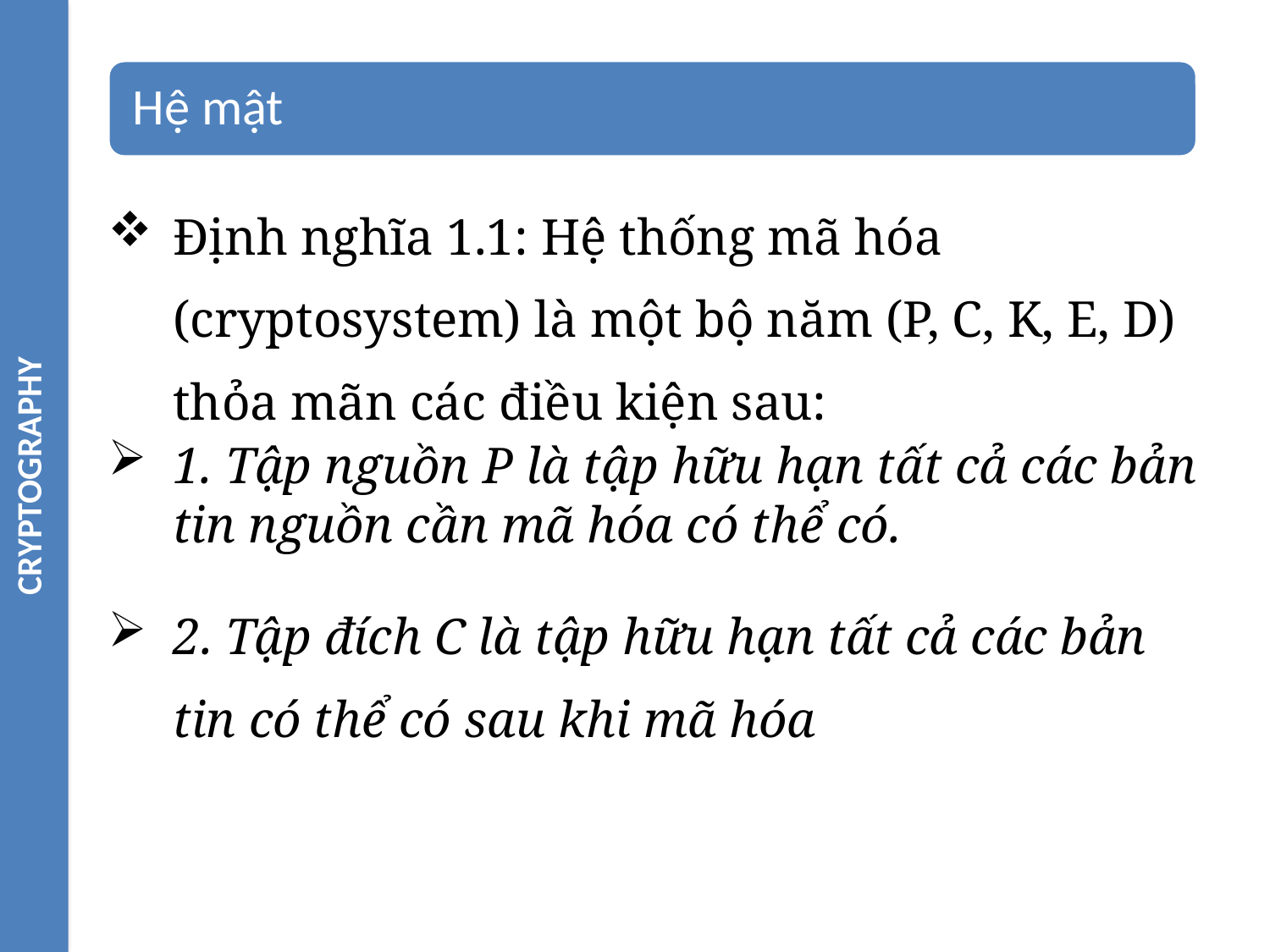

CRYPTOGRAPHY
Hệ mật
Định nghĩa 1.1: Hệ thống mã hóa (cryptosystem) là một bộ năm (P, C, K, E, D) thỏa mãn các điều kiện sau:
1. Tập nguồn P là tập hữu hạn tất cả các bản tin nguồn cần mã hóa có thể có.
2. Tập đích C là tập hữu hạn tất cả các bản tin có thể có sau khi mã hóa